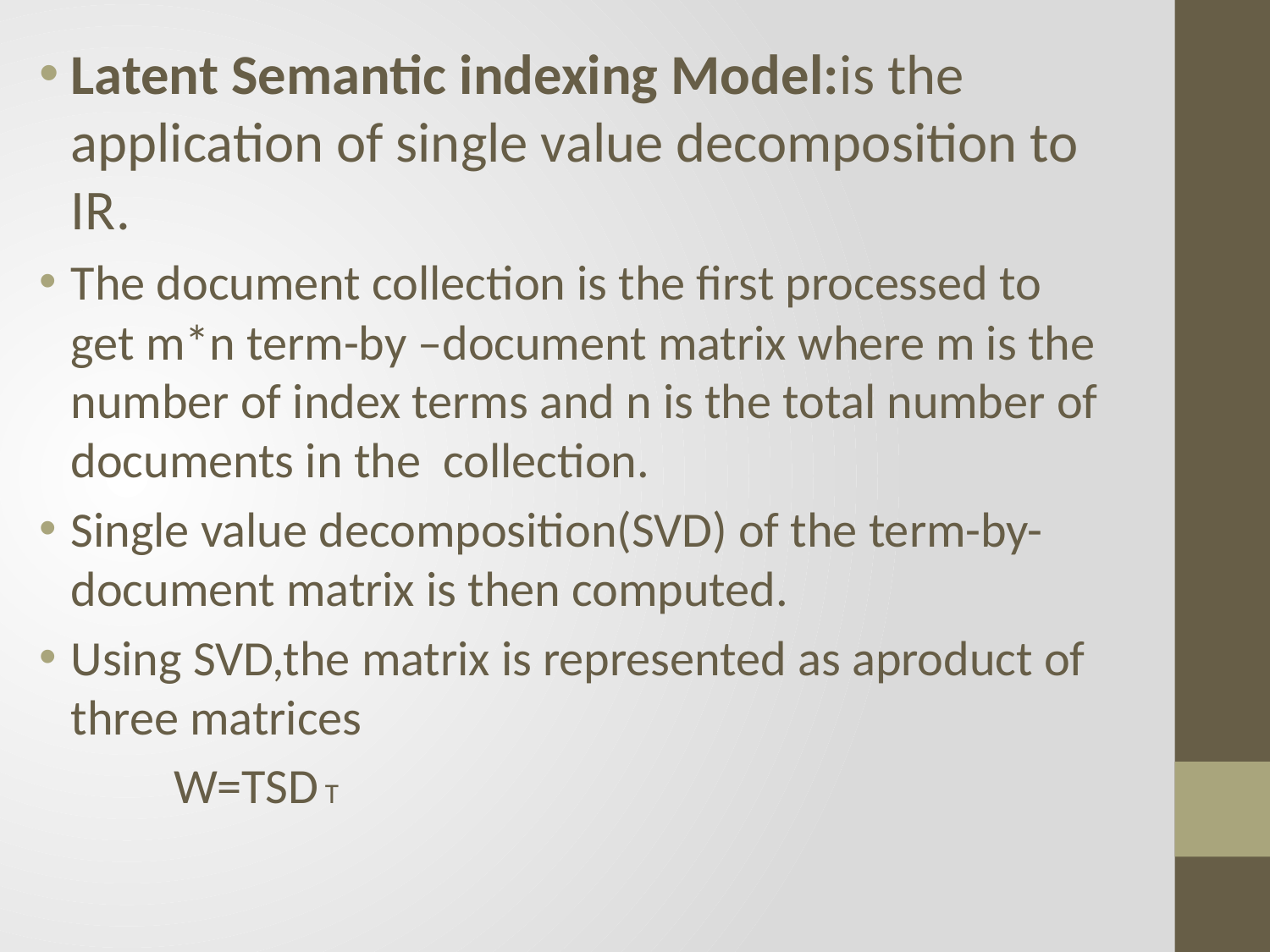

Latent Semantic indexing Model:is the application of single value decomposition to IR.
The document collection is the first processed to get m*n term-by –document matrix where m is the number of index terms and n is the total number of documents in the  collection.
Single value decomposition(SVD) of the term-by-document matrix is then computed.
Using SVD,the matrix is represented as aproduct of three matrices
            W=TSD T